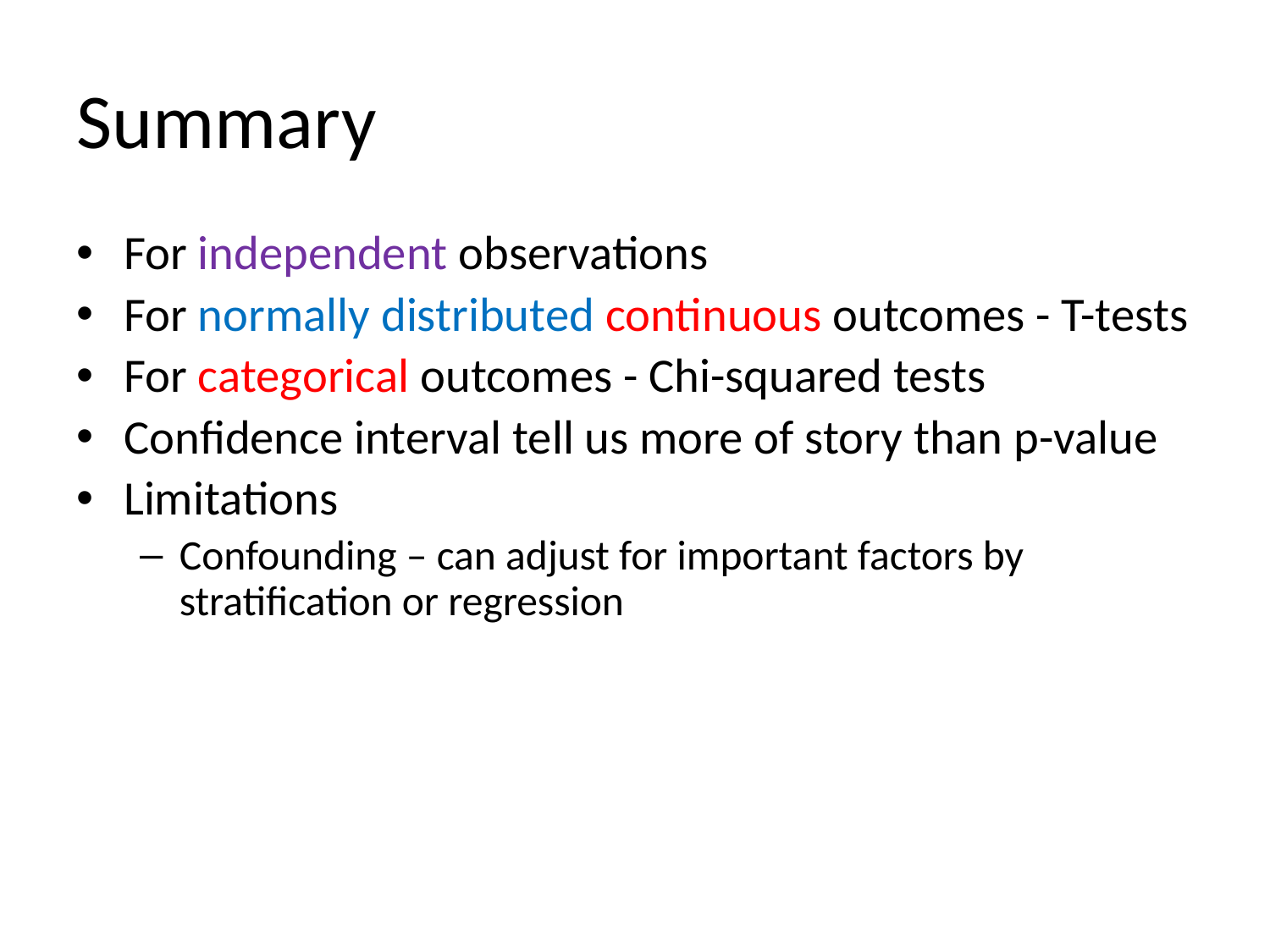

# Summary
For independent observations
For normally distributed continuous outcomes - T-tests
For categorical outcomes - Chi-squared tests
Confidence interval tell us more of story than p-value
Limitations
Confounding – can adjust for important factors by stratification or regression